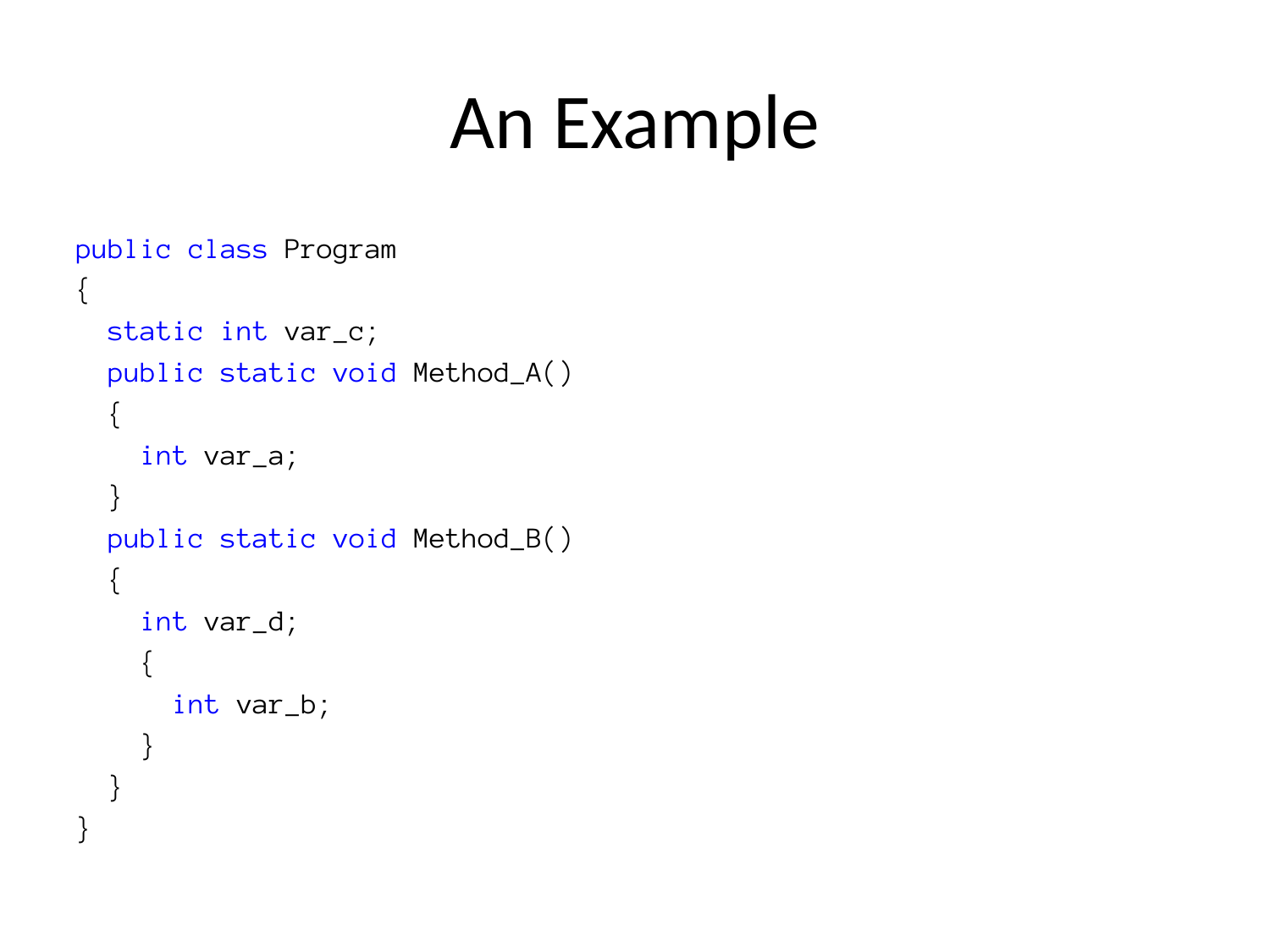

# An Example
public class Program
{
  static int var_c;
  public static void Method_A()
  {
    int var_a;
  }
  public static void Method_B()
  {
    int var_d;
    {
      int var_b;
    }
  }
}